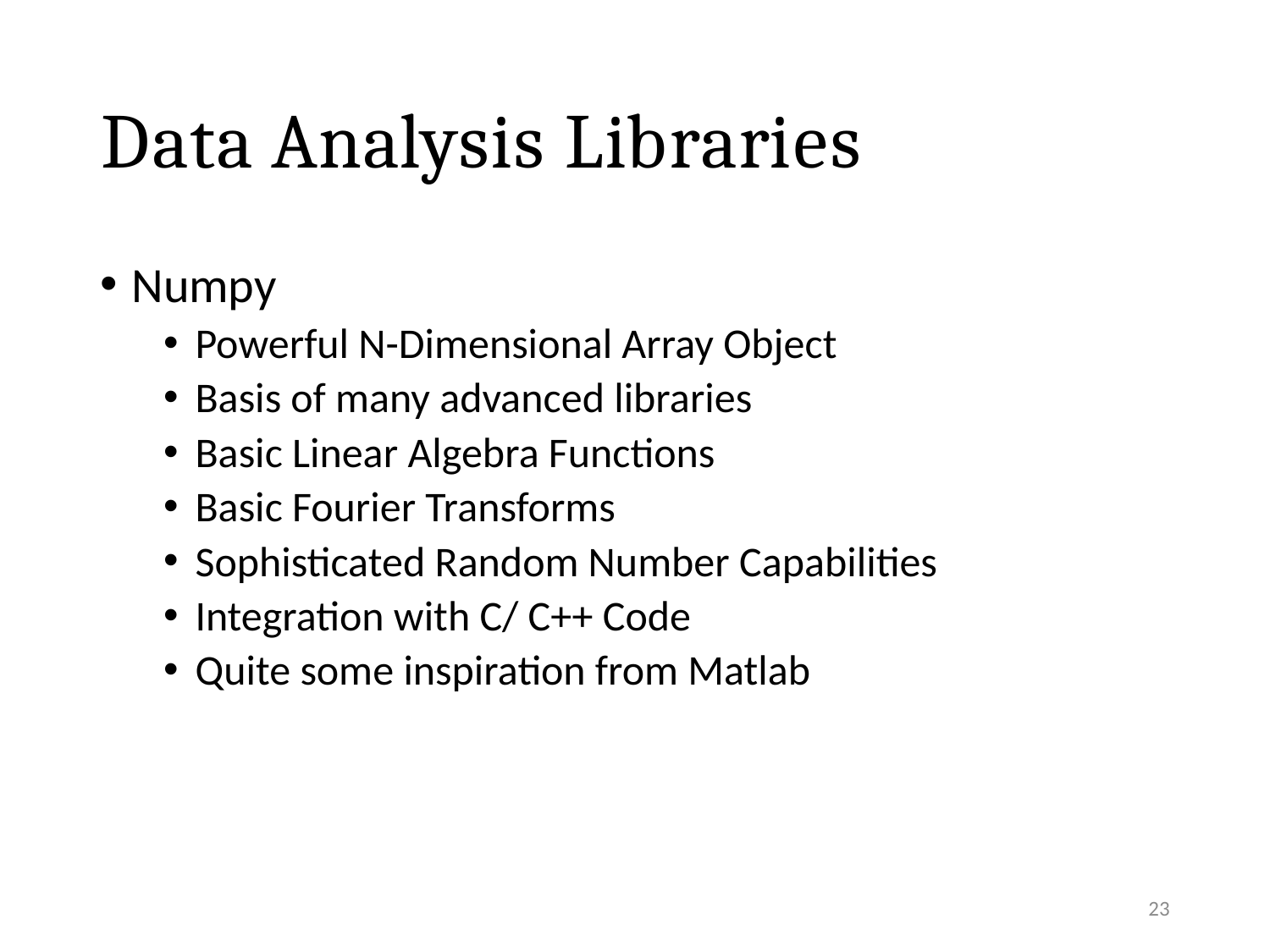

# Data Analysis Libraries
Numpy
Powerful N-Dimensional Array Object
Basis of many advanced libraries
Basic Linear Algebra Functions
Basic Fourier Transforms
Sophisticated Random Number Capabilities
Integration with C/ C++ Code
Quite some inspiration from Matlab
23